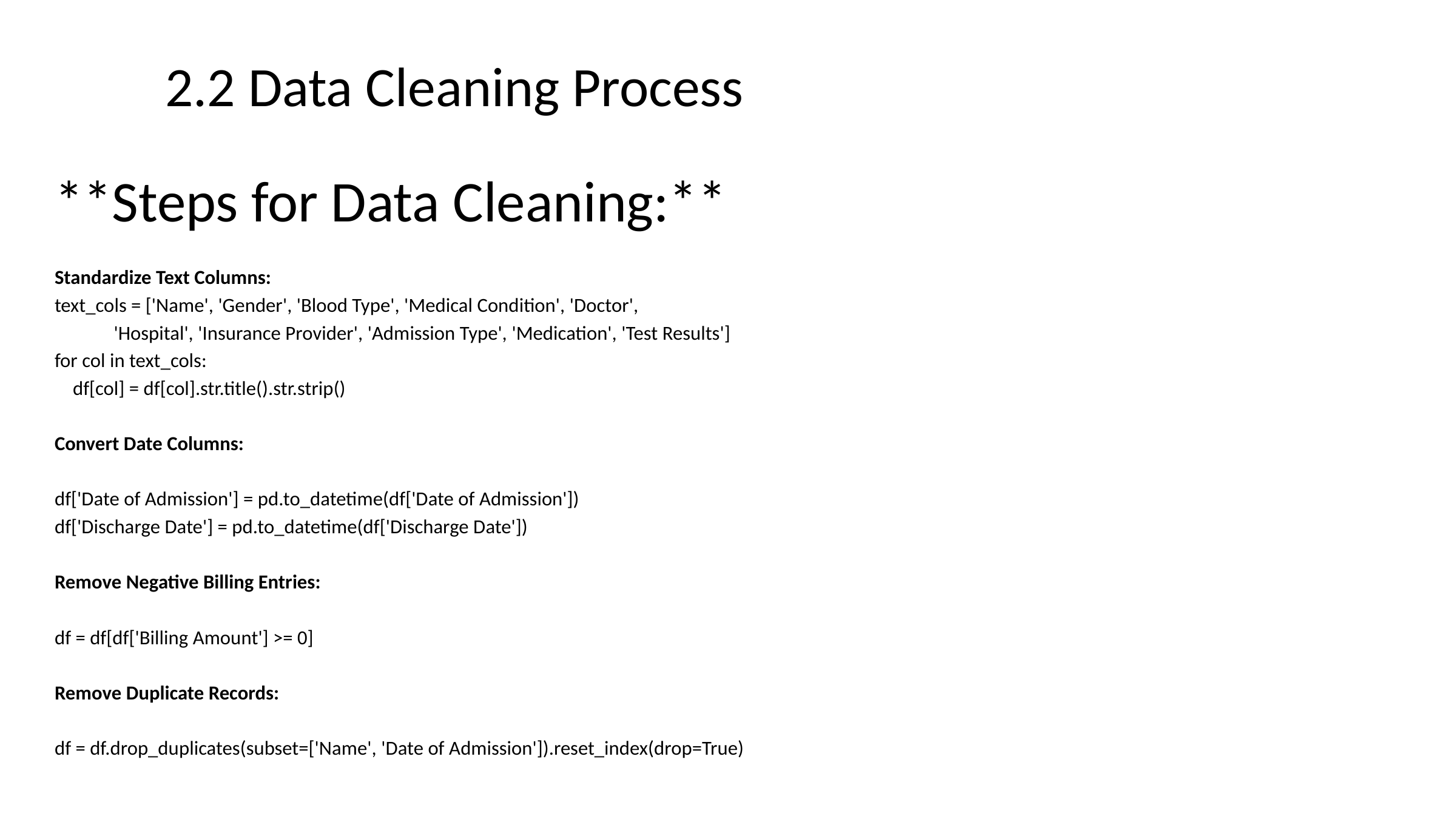

# 2.2 Data Cleaning Process
**Steps for Data Cleaning:**

Standardize Text Columns:
text_cols = ['Name', 'Gender', 'Blood Type', 'Medical Condition', 'Doctor',
             'Hospital', 'Insurance Provider', 'Admission Type', 'Medication', 'Test Results']
for col in text_cols:
    df[col] = df[col].str.title().str.strip()

Convert Date Columns:

df['Date of Admission'] = pd.to_datetime(df['Date of Admission'])
df['Discharge Date'] = pd.to_datetime(df['Discharge Date'])

Remove Negative Billing Entries:

df = df[df['Billing Amount'] >= 0]

Remove Duplicate Records:

df = df.drop_duplicates(subset=['Name', 'Date of Admission']).reset_index(drop=True)